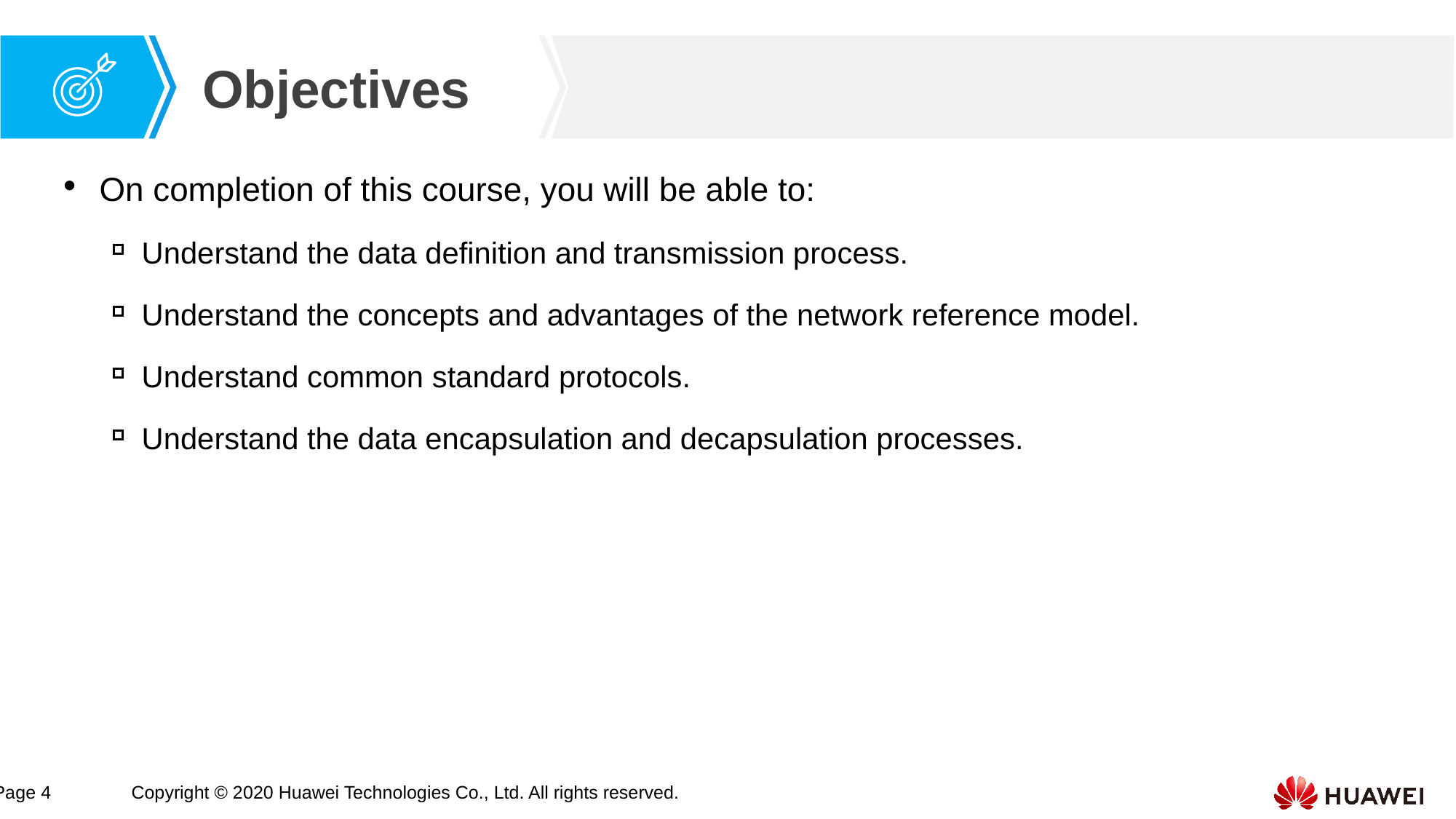

On completion of this course, you will be able to:
Understand the data definition and transmission process.
Understand the concepts and advantages of the network reference model.
Understand common standard protocols.
Understand the data encapsulation and decapsulation processes.